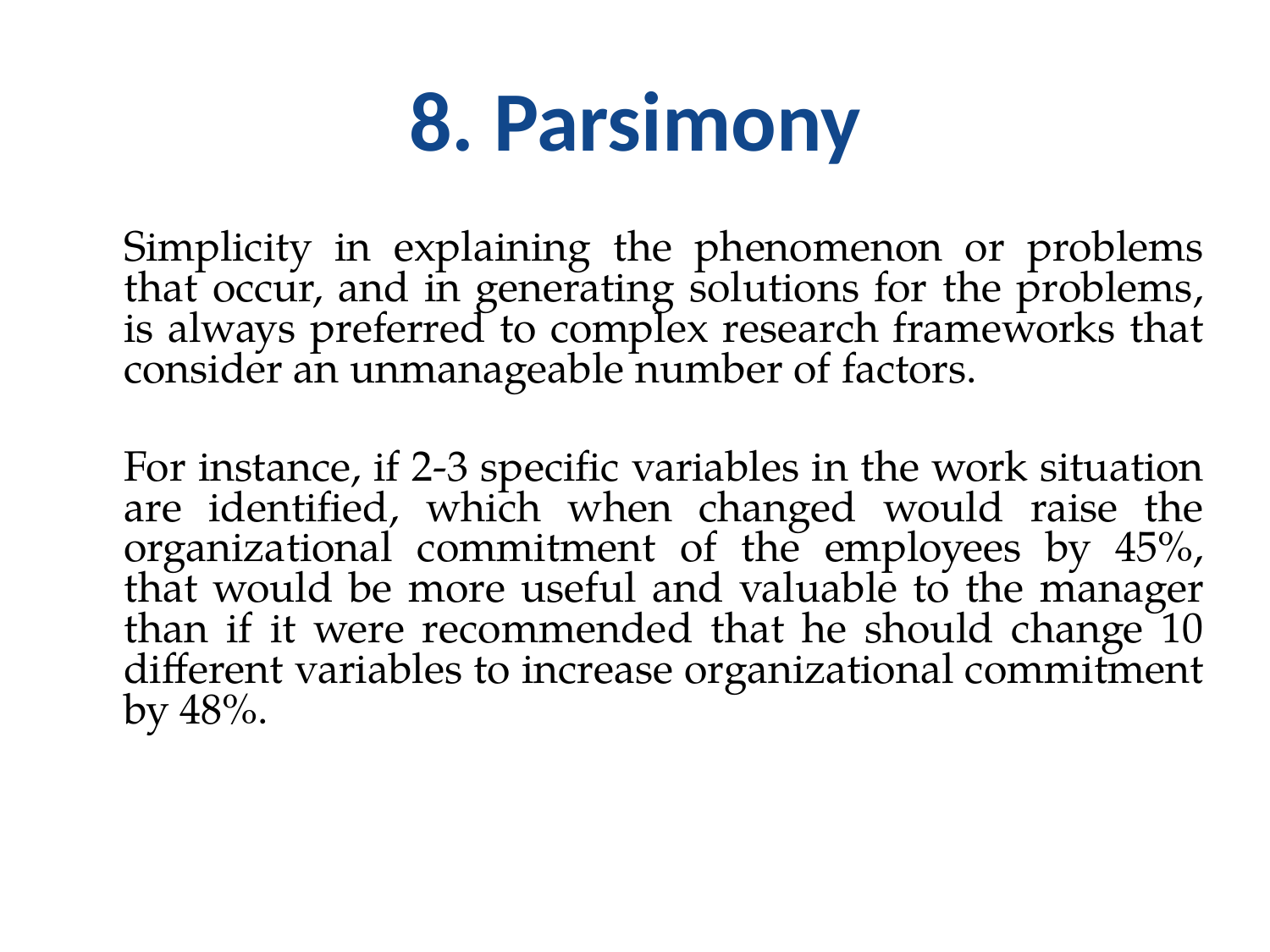

# 8. Parsimony
	Simplicity in explaining the phenomenon or problems that occur, and in generating solutions for the problems, is always preferred to complex research frameworks that consider an unmanageable number of factors.

	For instance, if 2-3 specific variables in the work situation are identified, which when changed would raise the organizational commitment of the employees by 45%, that would be more useful and valuable to the manager than if it were recommended that he should change 10 different variables to increase organizational commitment by 48%.